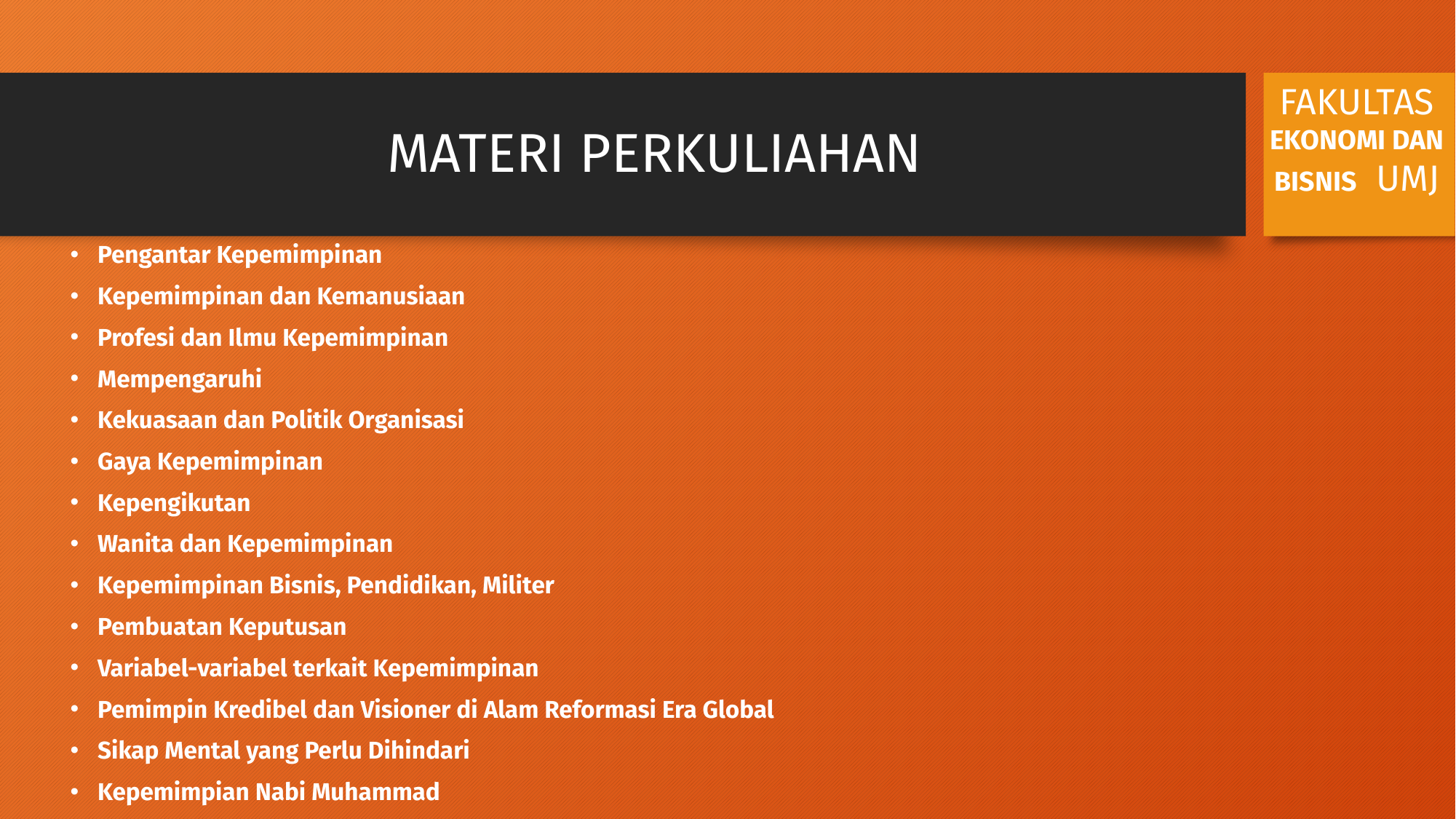

FAKULTAS EKONOMI DAN BISNIS  UMJ
# MATERI PERKULIAHAN
Pengantar Kepemimpinan
Kepemimpinan dan Kemanusiaan
Profesi dan Ilmu Kepemimpinan
Mempengaruhi
Kekuasaan dan Politik Organisasi
Gaya Kepemimpinan
Kepengikutan
Wanita dan Kepemimpinan
Kepemimpinan Bisnis, Pendidikan, Militer
Pembuatan Keputusan
Variabel-variabel terkait Kepemimpinan
Pemimpin Kredibel dan Visioner di Alam Reformasi Era Global
Sikap Mental yang Perlu Dihindari
Kepemimpian Nabi Muhammad